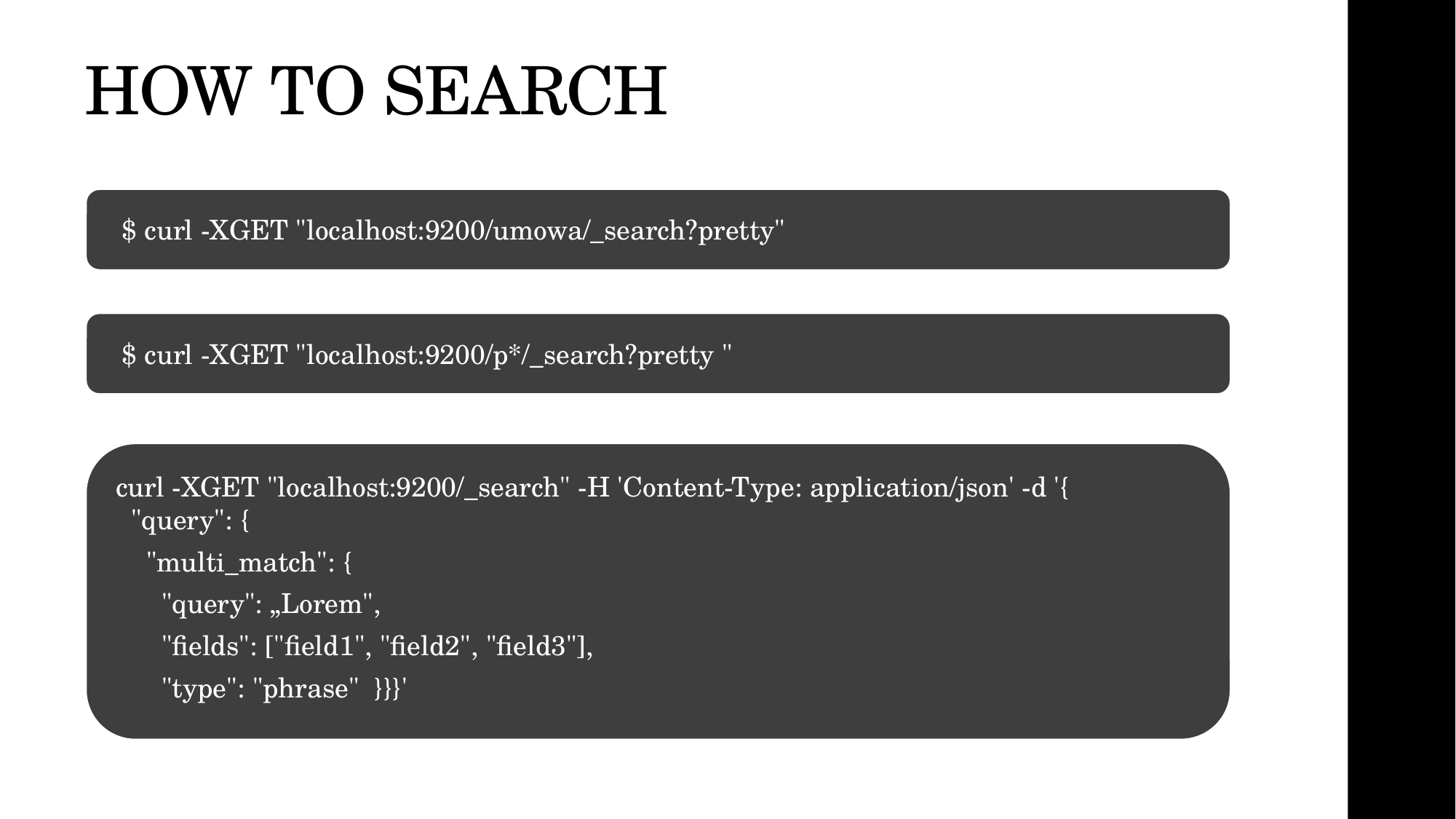

# HOW TO SEARCH

$ curl -XGET "localhost:9200/umowa/_search?pretty"

$ curl -XGET "localhost:9200/p*/_search?pretty "
curl -XGET "localhost:9200/_search" -H 'Content-Type: application/json' -d '{
  "query": {
    "multi_match": {
      "query": „Lorem",
      "fields": ["field1", "field2", "field3"],
      "type": "phrase"  }}}'